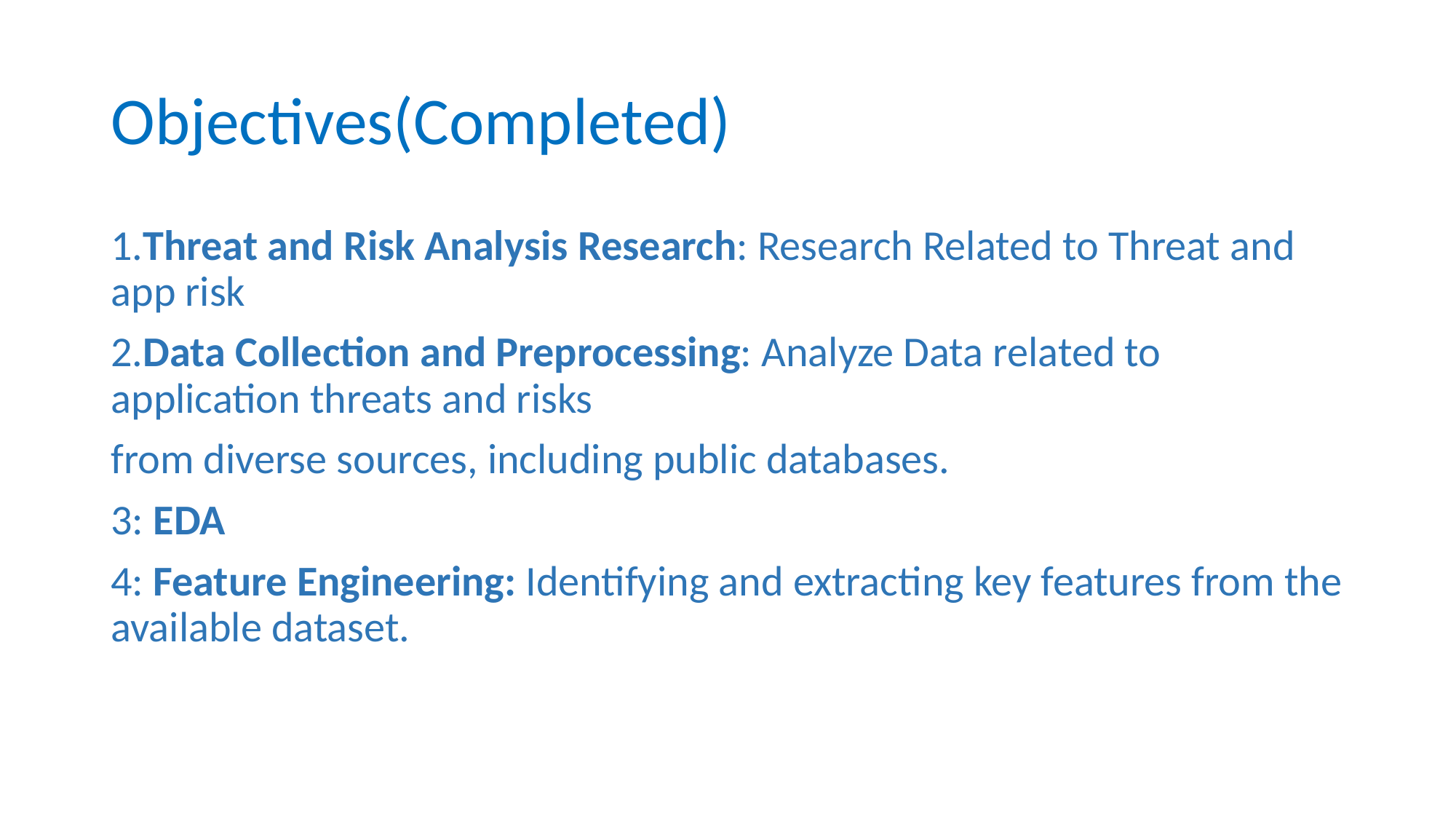

# Objectives(Completed)
1.Threat and Risk Analysis Research: Research Related to Threat and app risk
2.Data Collection and Preprocessing: Analyze Data related to application threats and risks
from diverse sources, including public databases.
3: EDA
4: Feature Engineering: Identifying and extracting key features from the available dataset.